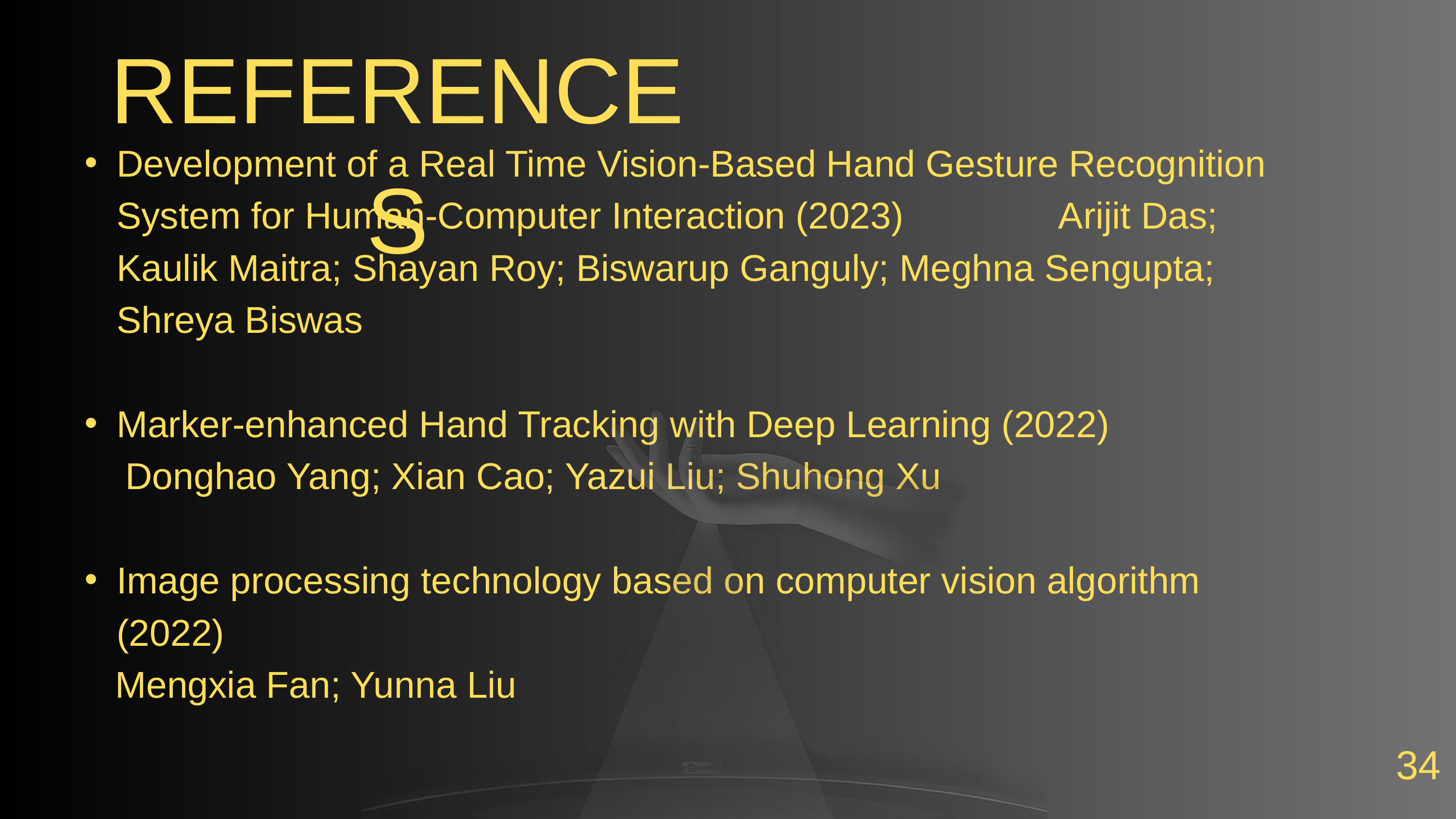

REFERENCES
Development of a Real Time Vision-Based Hand Gesture Recognition System for Human-Computer Interaction (2023)               Arijit Das; Kaulik Maitra; Shayan Roy; Biswarup Ganguly; Meghna Sengupta; Shreya Biswas

Marker-enhanced Hand Tracking with Deep Learning (2022)
       Donghao Yang; Xian Cao; Yazui Liu; Shuhong Xu

Image processing technology based on computer vision algorithm (2022)
      Mengxia Fan; Yunna Liu

34